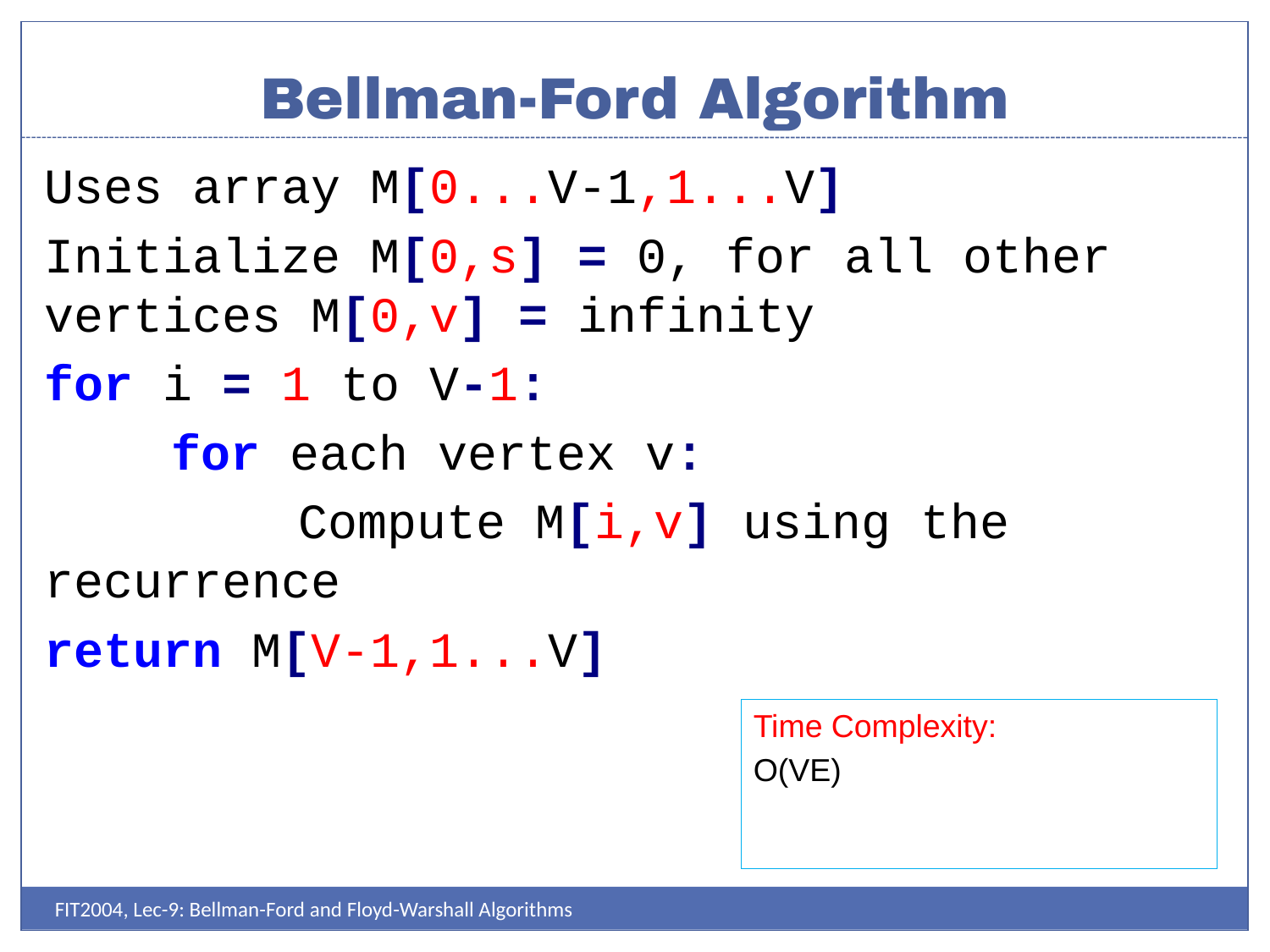

# Bellman-Ford Algorithm
Uses array M[0...V-1,1...V]
Initialize M[0,s] = 0, for all other vertices M[0,v] = infinity
for i = 1 to V-1:
	for each vertex v:
		Compute M[i,v] using the recurrence
return M[V-1,1...V]

Time Complexity:
O(VE)
FIT2004, Lec-9: Bellman-Ford and Floyd-Warshall Algorithms